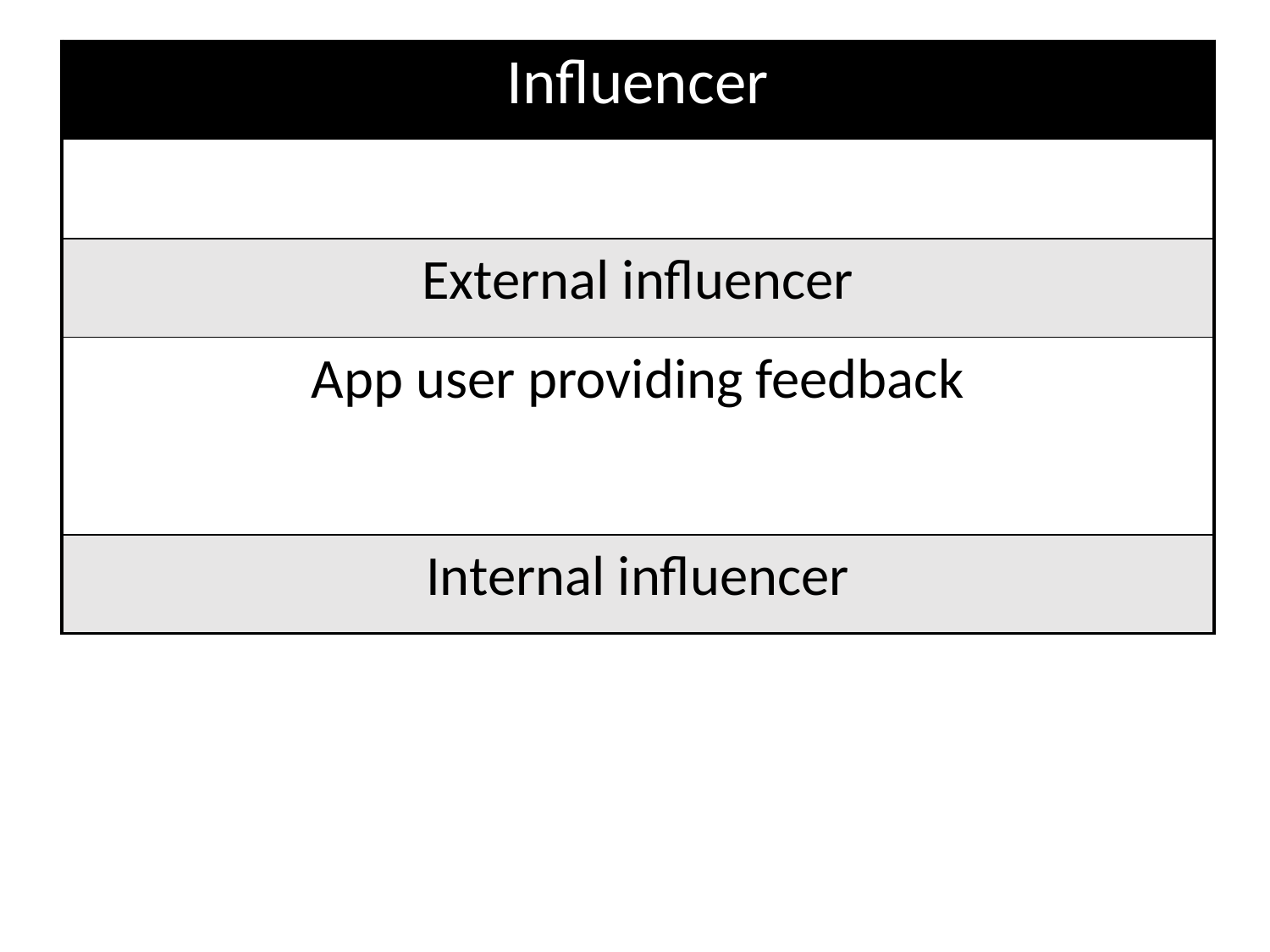

| Influencer |
| --- |
|  |
| External influencer |
| App user providing feedback |
|  |
| Internal influencer |
|  |
|  |